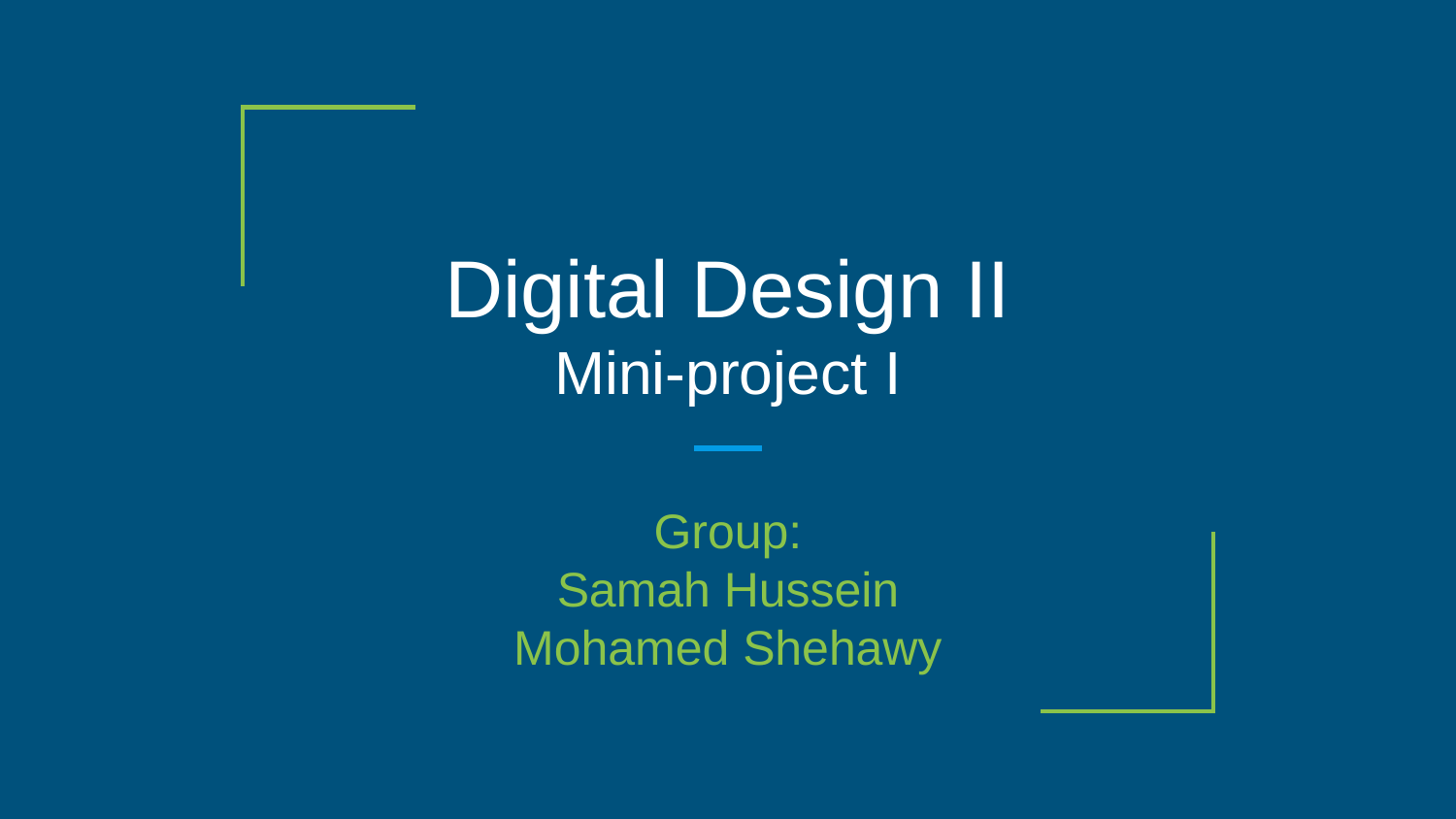

# Digital Design II
Mini-project I
Group:
Samah Hussein
Mohamed Shehawy